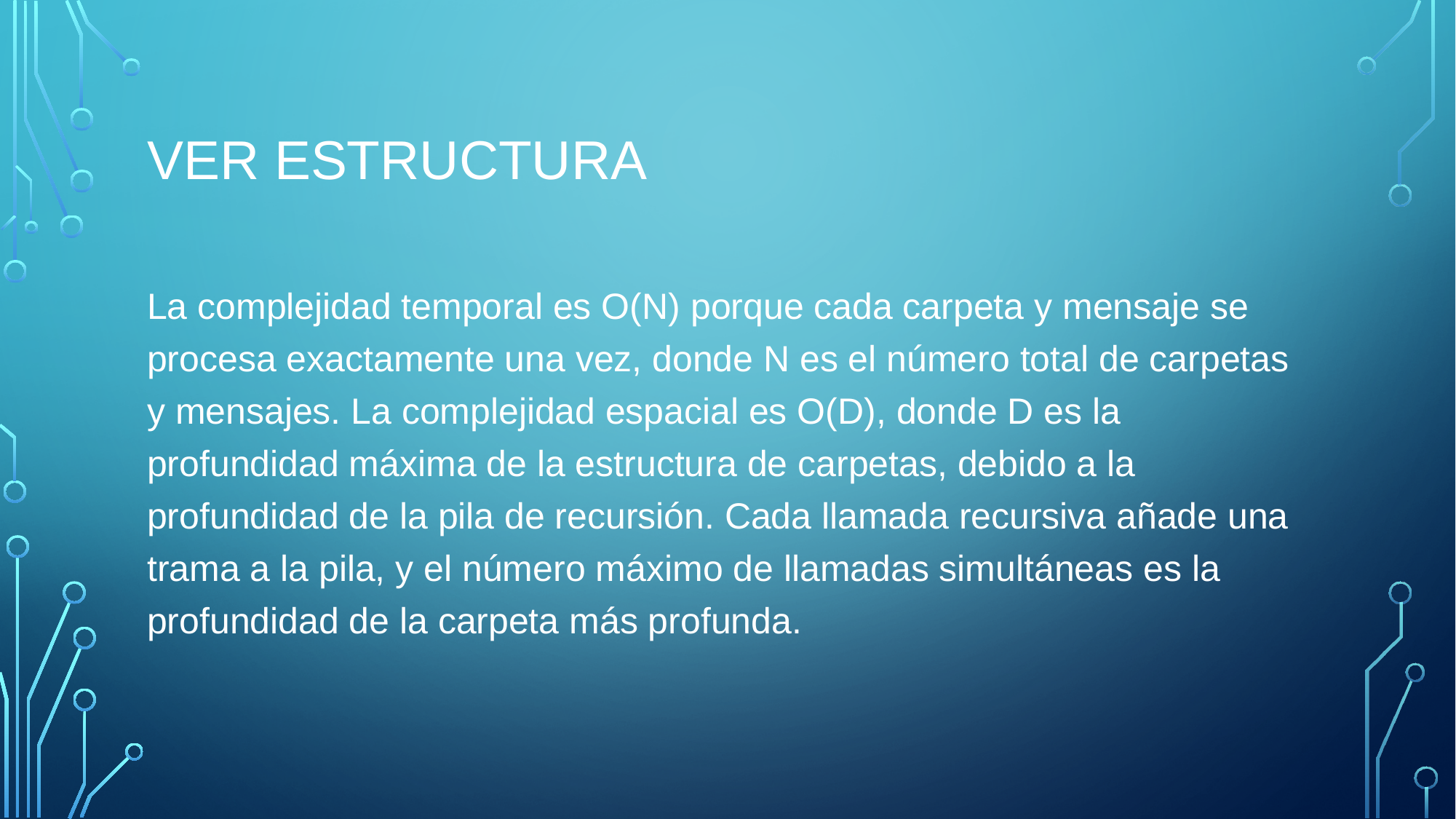

# Ver estructura
La complejidad temporal es O(N) porque cada carpeta y mensaje se procesa exactamente una vez, donde N es el número total de carpetas y mensajes. La complejidad espacial es O(D), donde D es la profundidad máxima de la estructura de carpetas, debido a la profundidad de la pila de recursión. Cada llamada recursiva añade una trama a la pila, y el número máximo de llamadas simultáneas es la profundidad de la carpeta más profunda.